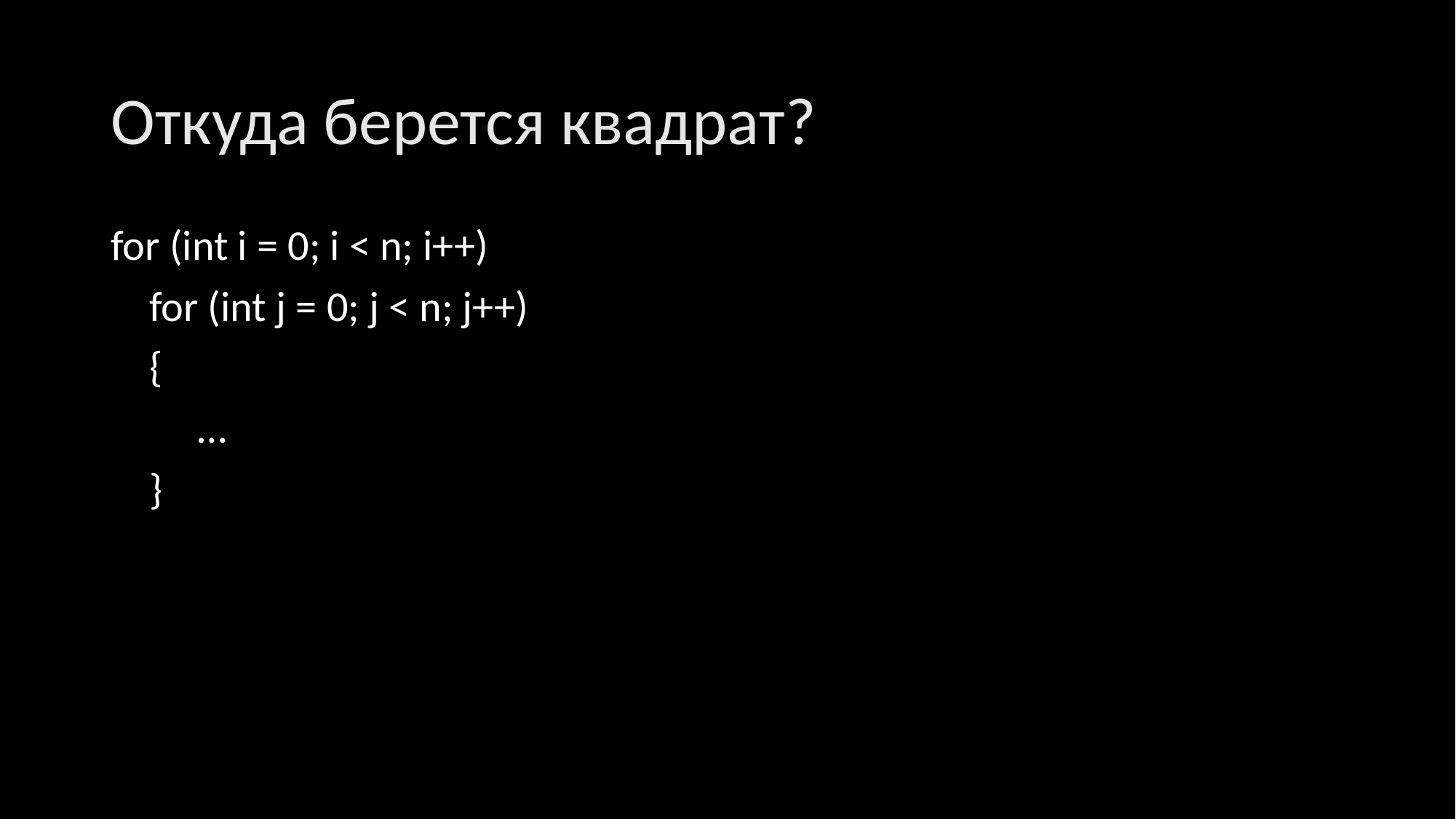

# Откуда берется квадрат?
for (int i = 0; i < n; i++)
    for (int j = 0; j < n; j++)
    {
         …
    }